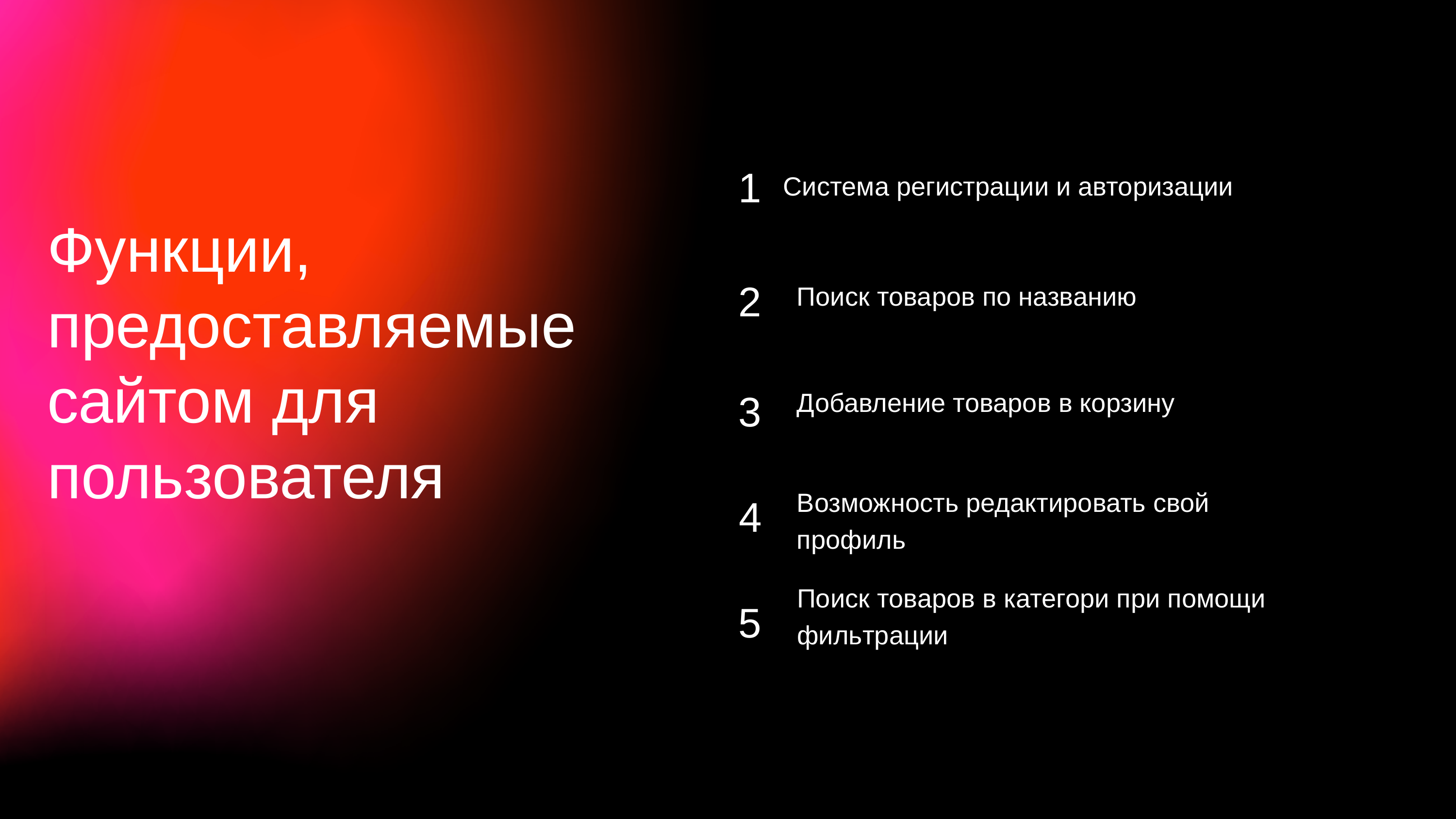

1
Система регистрации и авторизации
Функции, предоставляемые сайтом для пользователя
2
Поиск товаров по названию
3
Добавление товаров в корзину
Возможность редактировать свой профиль
4
Поиск товаров в категори при помощи фильтрации
5